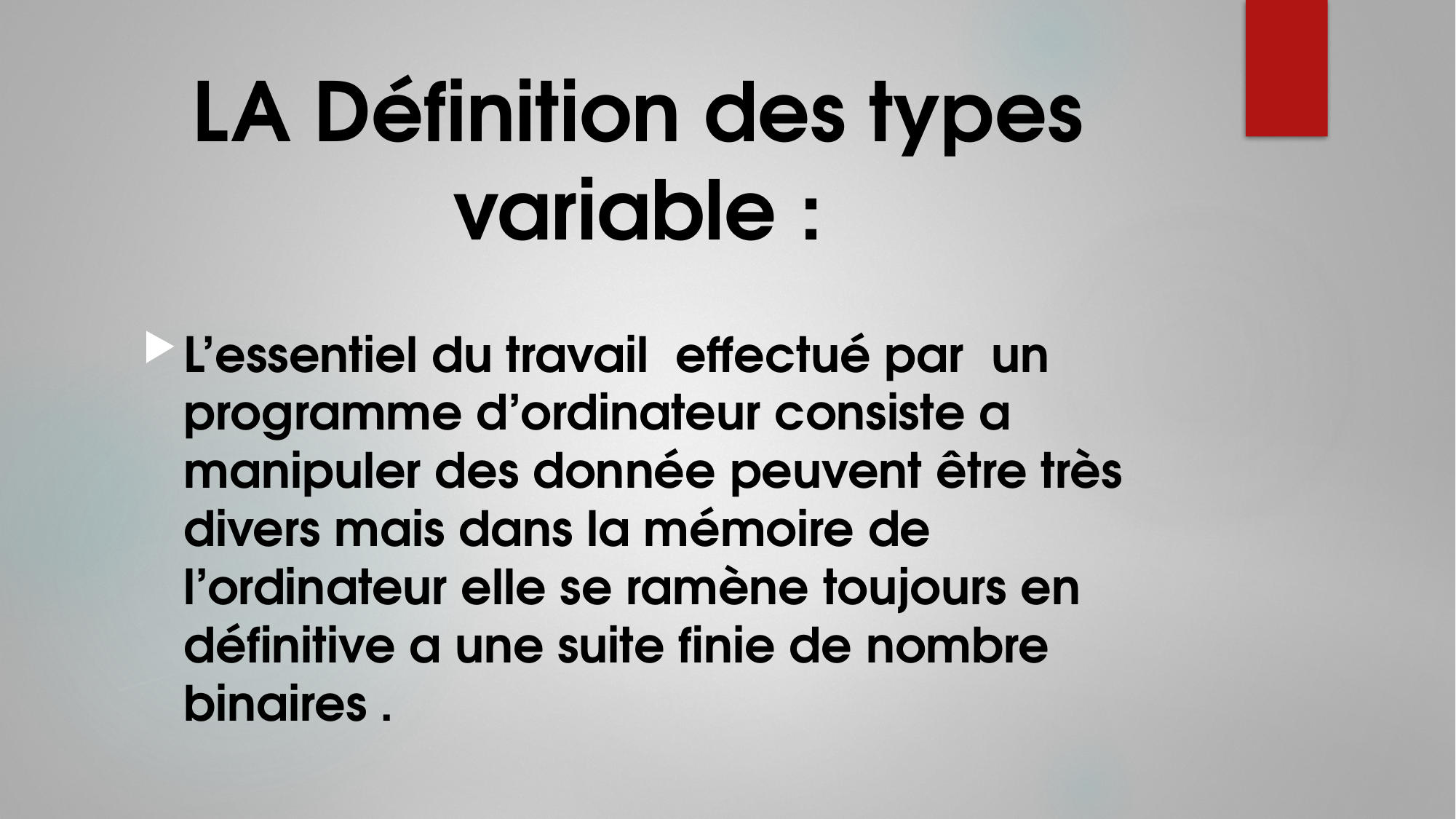

# LA Définition des types variable :
L’essentiel du travail  effectué par  un programme d’ordinateur consiste a manipuler des donnée peuvent être très divers mais dans la mémoire de l’ordinateur elle se ramène toujours en définitive a une suite finie de nombre binaires .